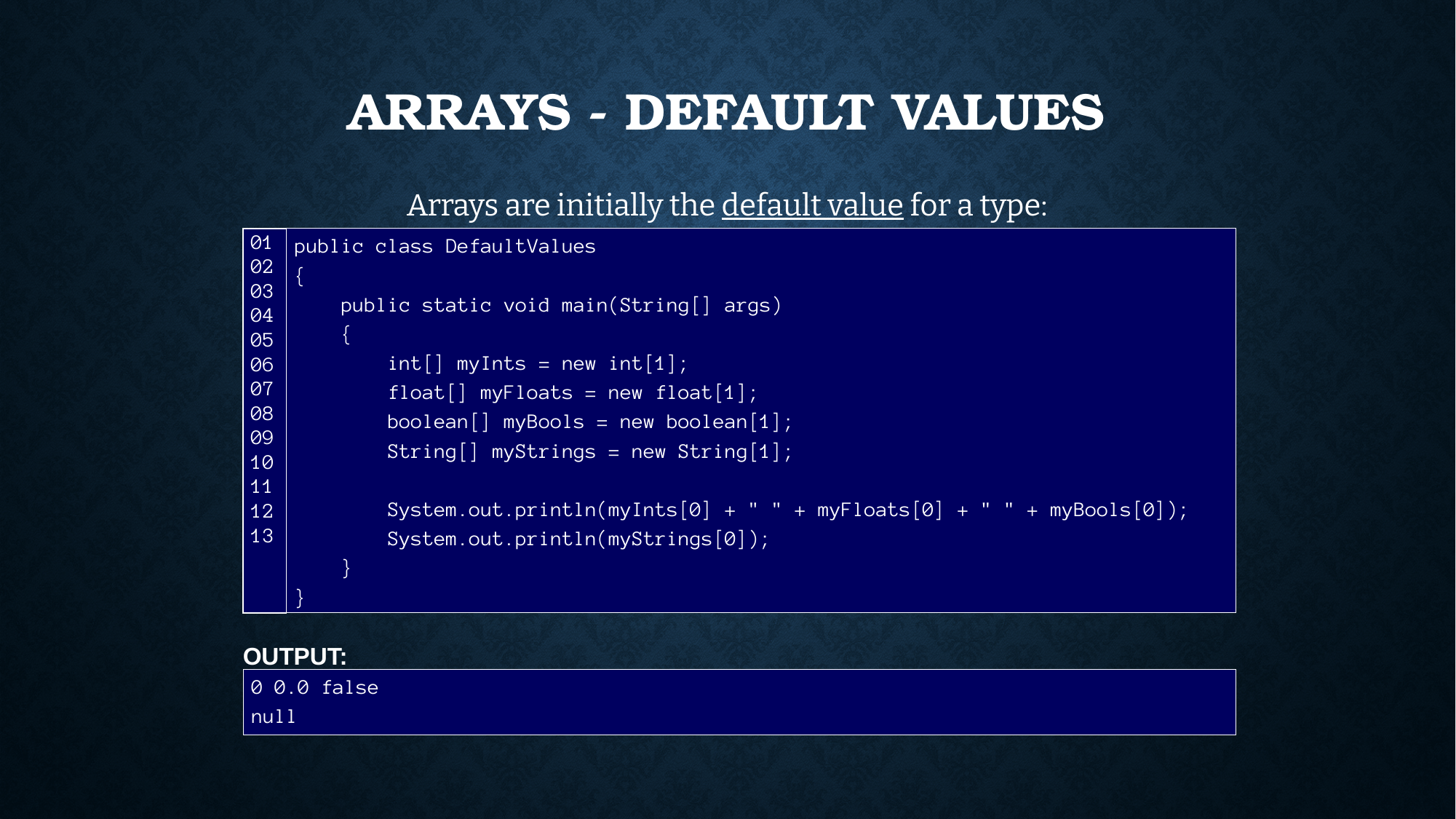

# Arrays - Default Values
Arrays are initially the default value for a type:
| 01 02 03 04 05 06 07 08 09 10 11 12 13 |
| --- |
public class DefaultValues
{
    public static void main(String[] args)
    {
        int[] myInts = new int[1];
        float[] myFloats = new float[1];
        boolean[] myBools = new boolean[1];
        String[] myStrings = new String[1];

        System.out.println(myInts[0] + " " + myFloats[0] + " " + myBools[0]);
        System.out.println(myStrings[0]);
    }
}
OUTPUT:
0 0.0 false
null